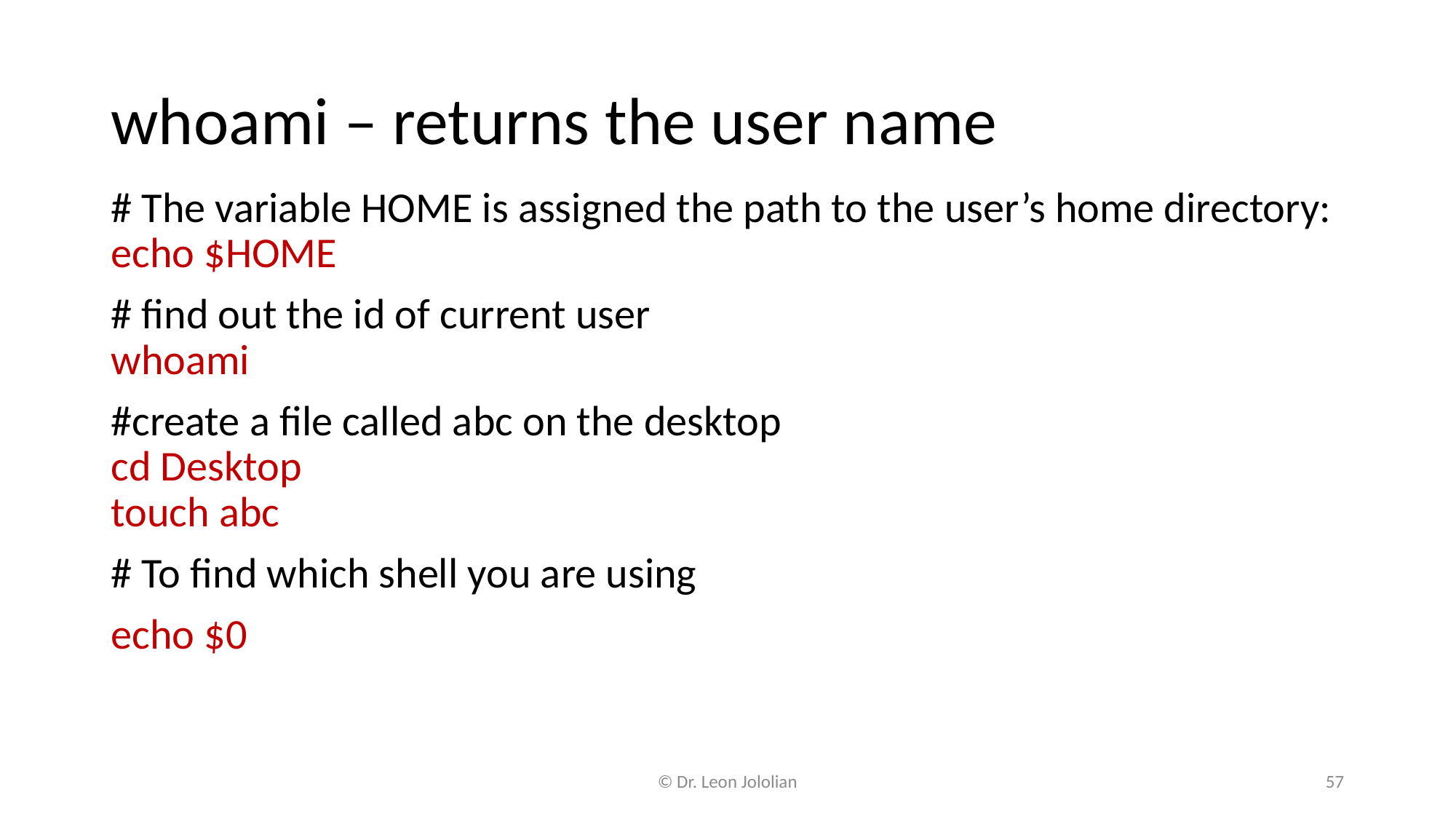

# whoami – returns the user name
# The variable HOME is assigned the path to the user’s home directory:
echo $HOME
# find out the id of current user
whoami
#create a file called abc on the desktop
cd Desktop
touch abc
# To find which shell you are using
echo $0
© Dr. Leon Jololian
57